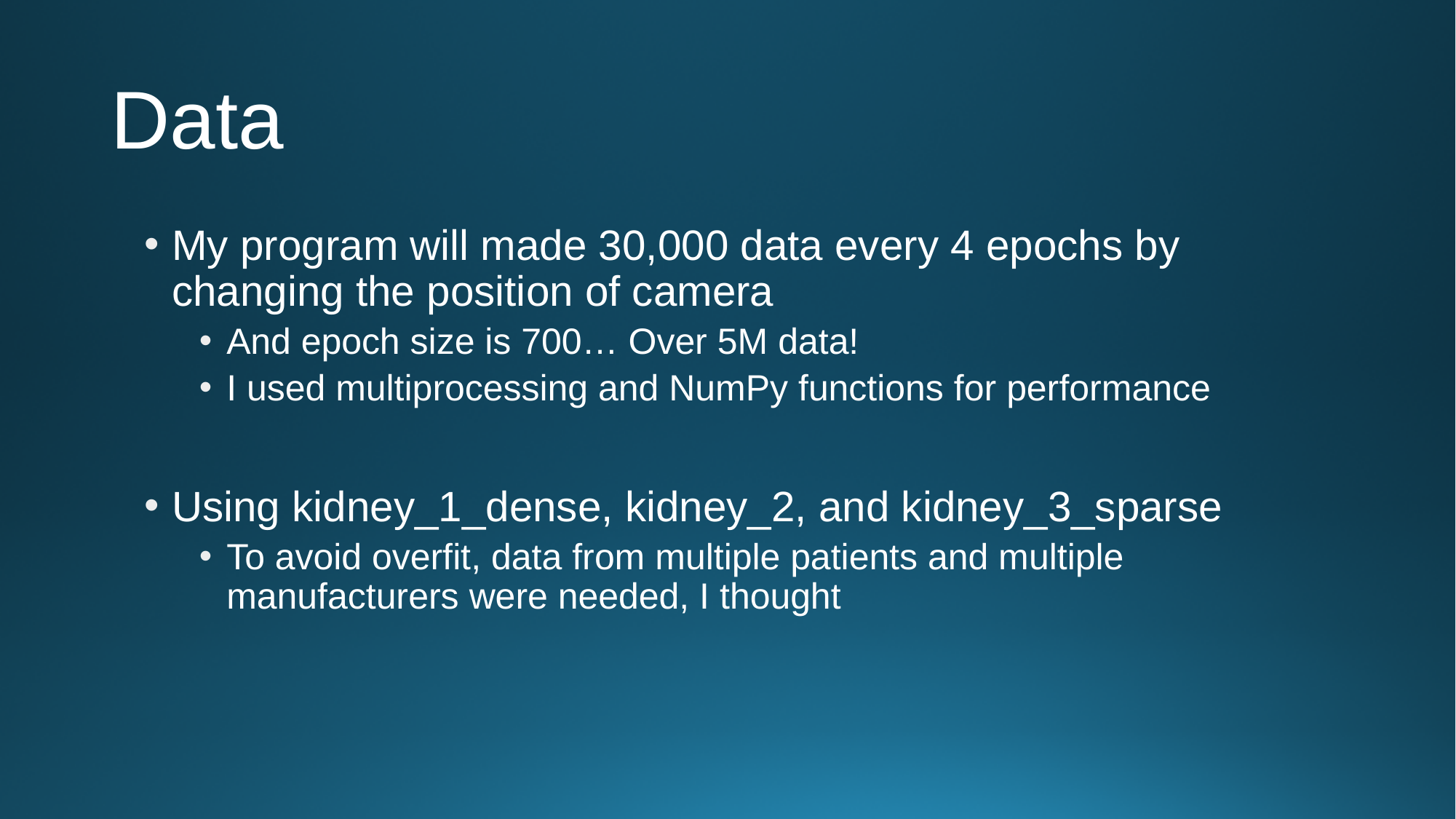

# Data
My program will made 30,000 data every 4 epochs by changing the position of camera
And epoch size is 700… Over 5M data!
I used multiprocessing and NumPy functions for performance

Using kidney_1_dense, kidney_2, and kidney_3_sparse
To avoid overfit, data from multiple patients and multiple manufacturers were needed, I thought